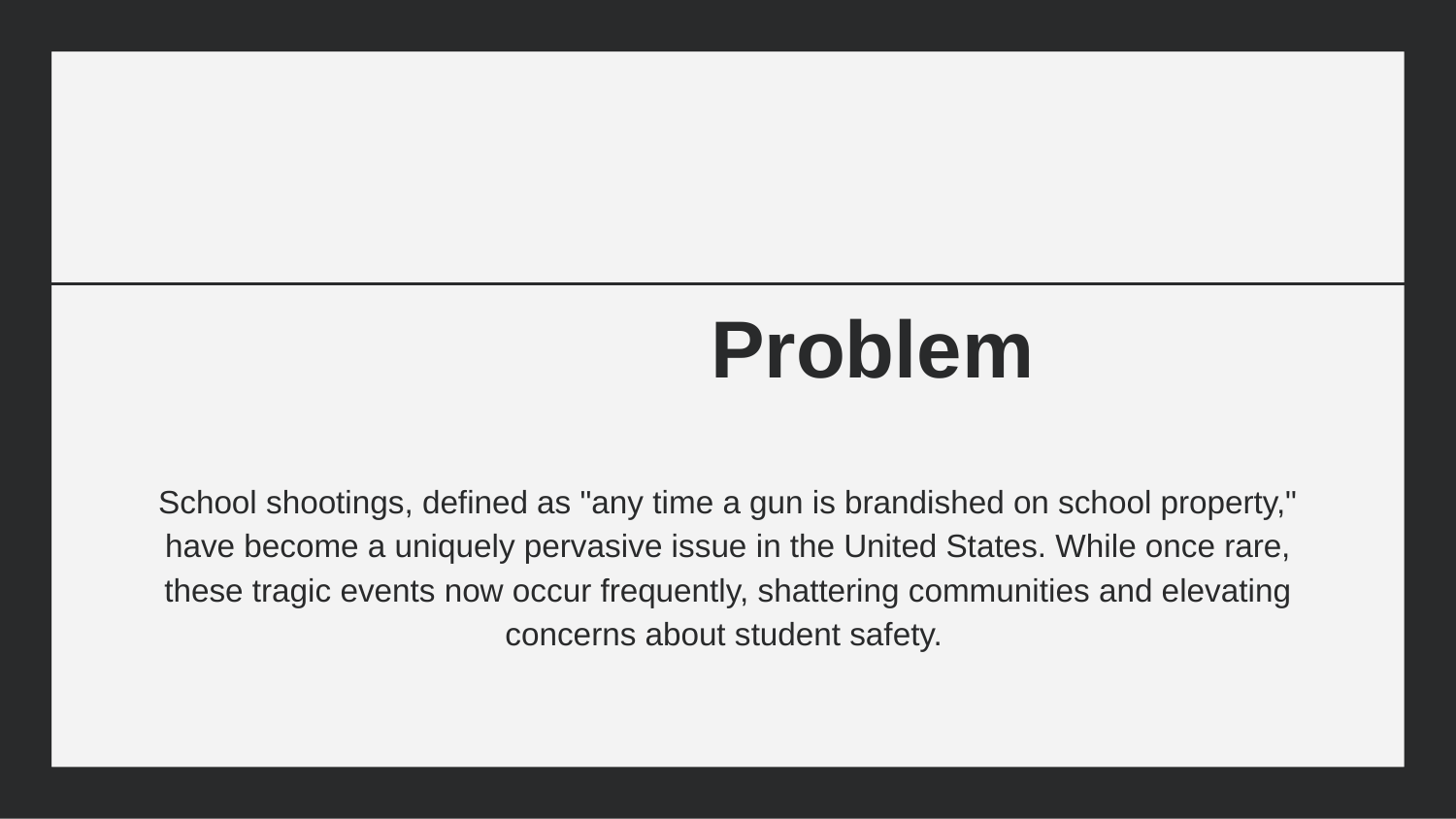

# Problem
School shootings, defined as "any time a gun is brandished on school property," have become a uniquely pervasive issue in the United States. While once rare, these tragic events now occur frequently, shattering communities and elevating concerns about student safety.